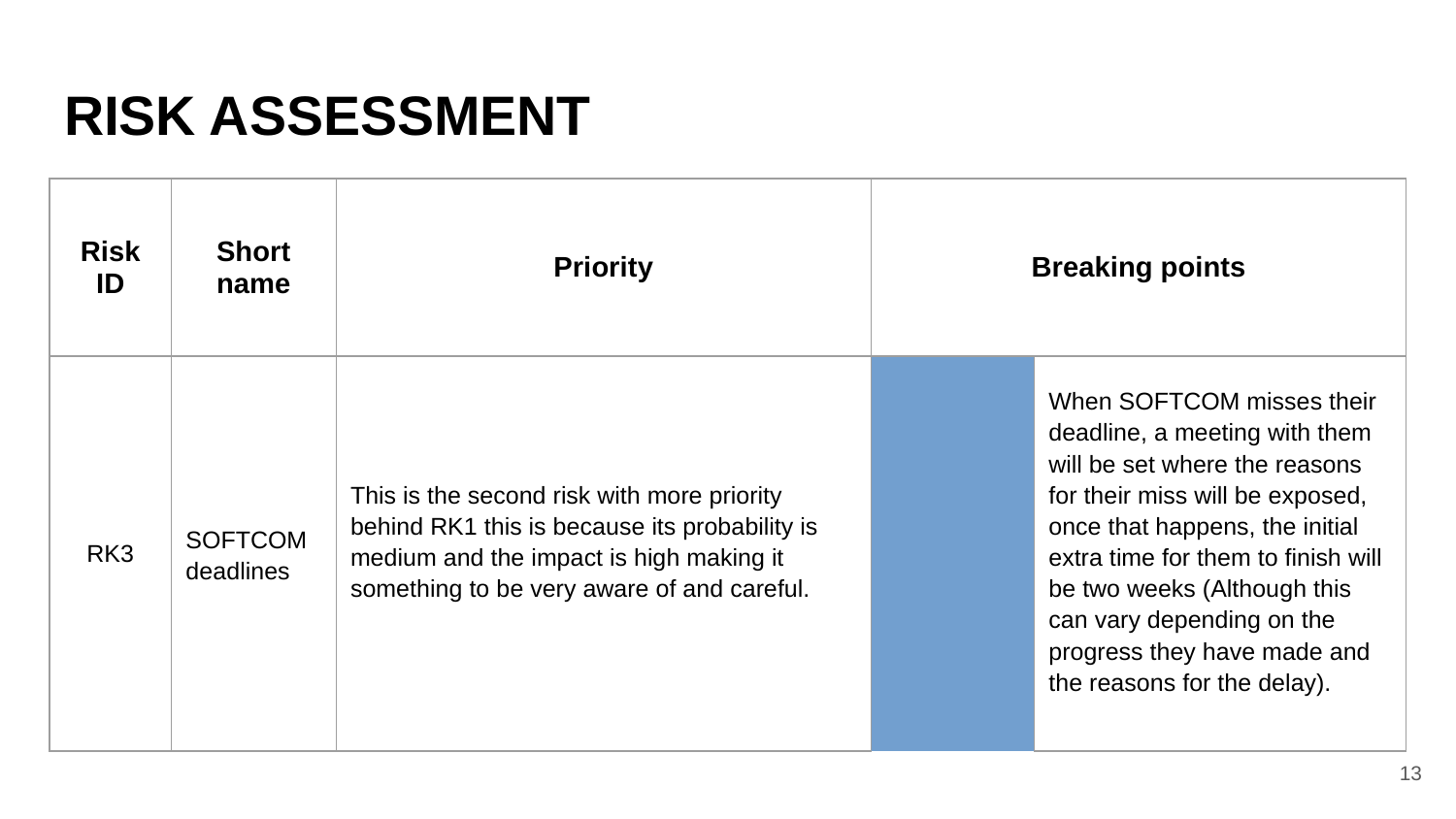

# RISK ASSESSMENT
| Risk ID | Short name | Priority |  | Breaking points |  |
| --- | --- | --- | --- | --- | --- |
| RK3 | SOFTCOM deadlines | This is the second risk with more priority behind RK1 this is because its probability is medium and the impact is high making it something to be very aware of and careful. |  | When SOFTCOM misses their deadline, a meeting with them will be set where the reasons for their miss will be exposed, once that happens, the initial extra time for them to finish will be two weeks (Although this can vary depending on the progress they have made and the reasons for the delay). |  |
13